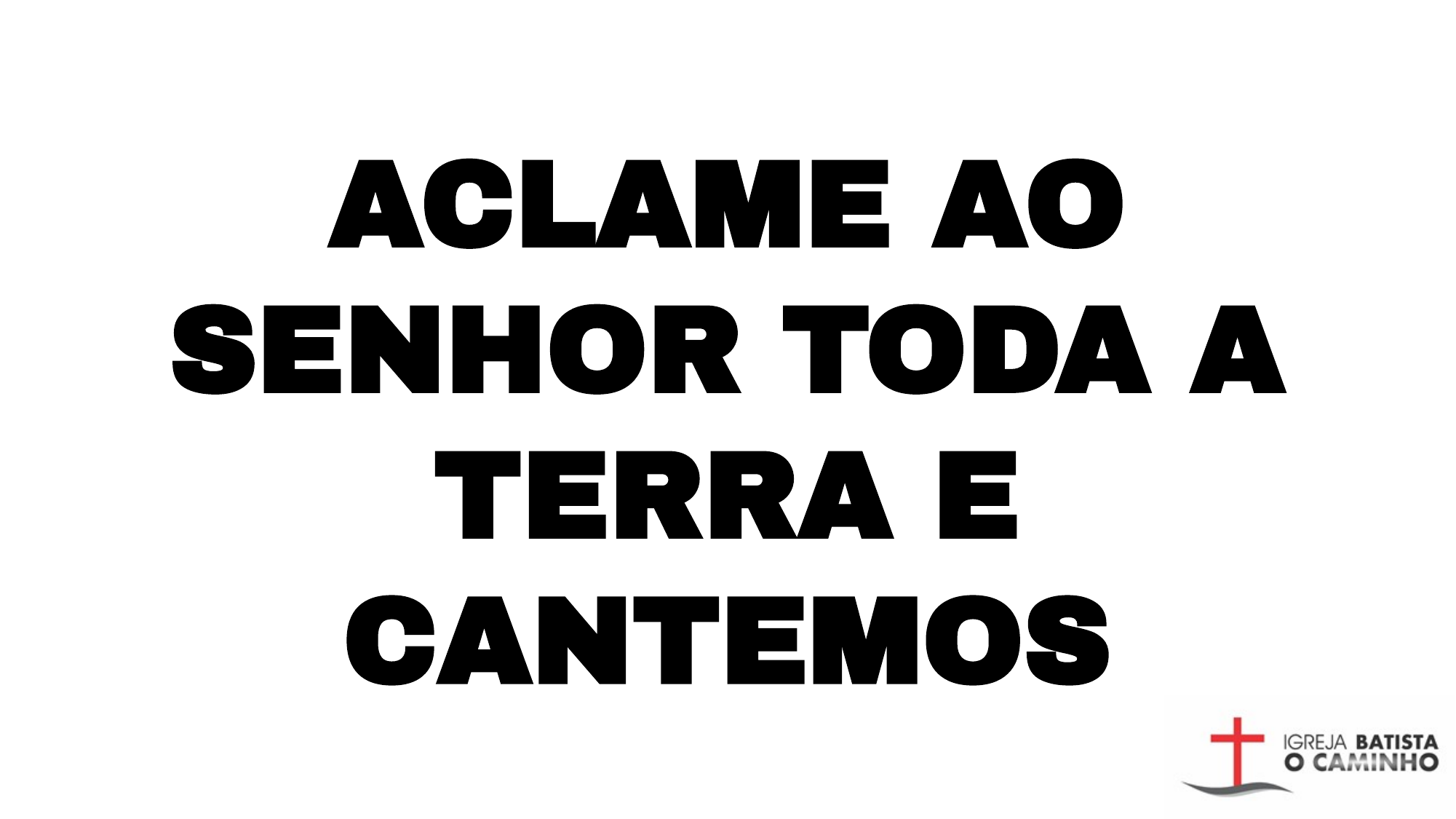

# ACLAME AO SENHOR TODA A TERRA E CANTEMOS